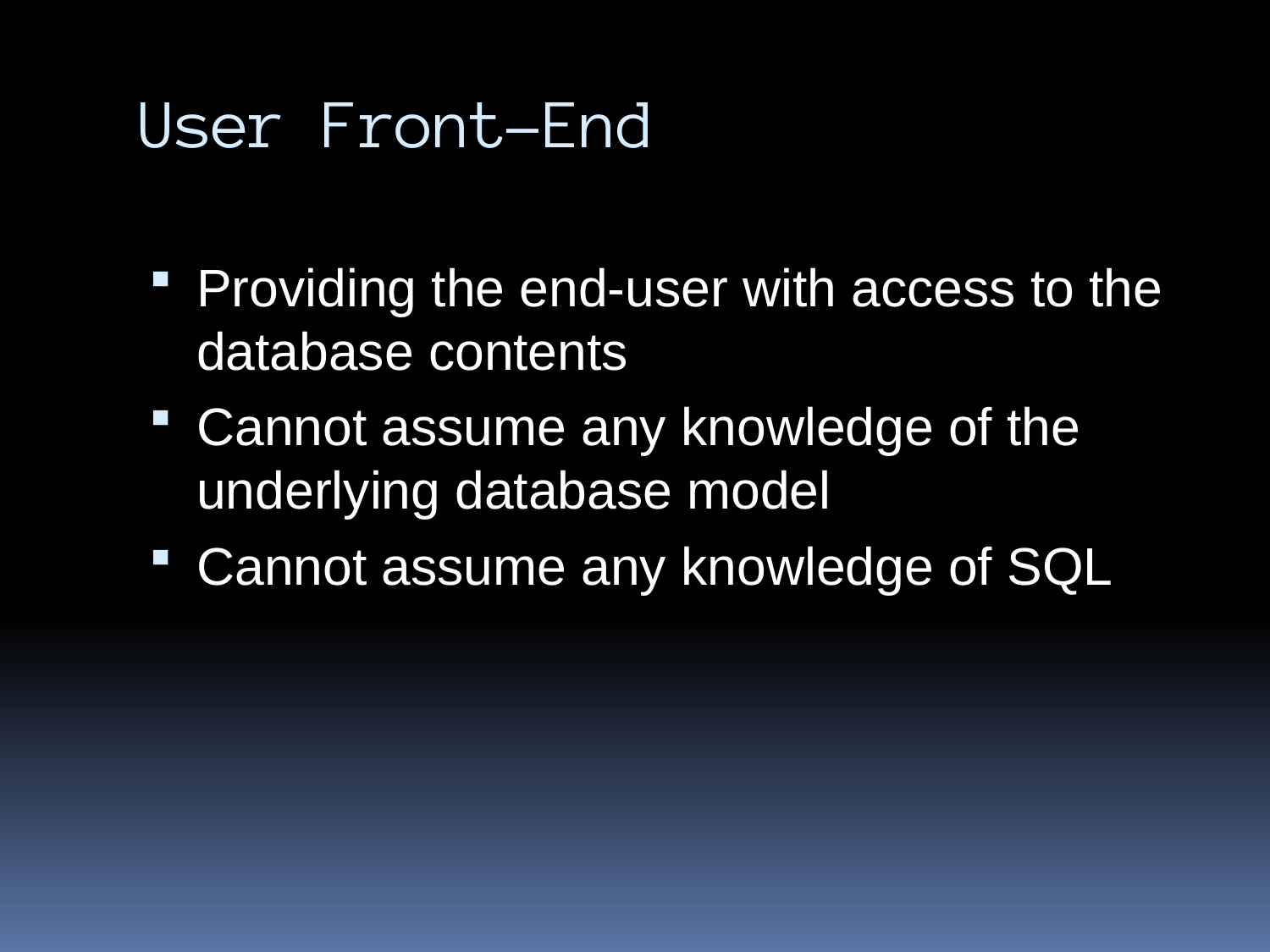

# User Front-End
Providing the end-user with access to the database contents
Cannot assume any knowledge of the underlying database model
Cannot assume any knowledge of SQL